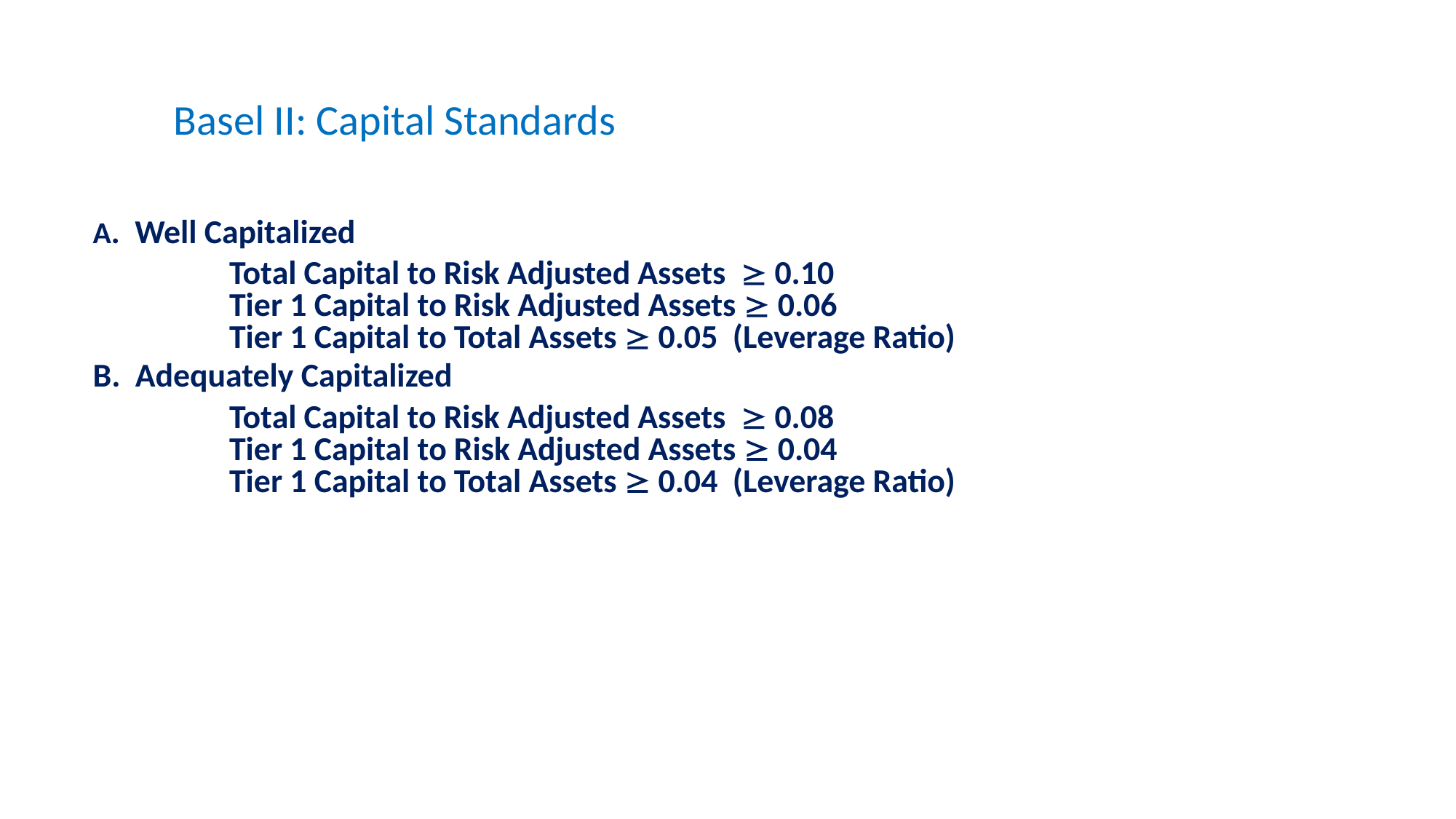

# Basel II: Capital Standards
A.  Well Capitalized
		Total Capital to Risk Adjusted Assets  ≥ 0.10
		Tier 1 Capital to Risk Adjusted Assets ≥ 0.06
		Tier 1 Capital to Total Assets ≥ 0.05  (Leverage Ratio)
B.  Adequately Capitalized
		Total Capital to Risk Adjusted Assets  ≥ 0.08
		Tier 1 Capital to Risk Adjusted Assets ≥ 0.04
		Tier 1 Capital to Total Assets ≥ 0.04  (Leverage Ratio)